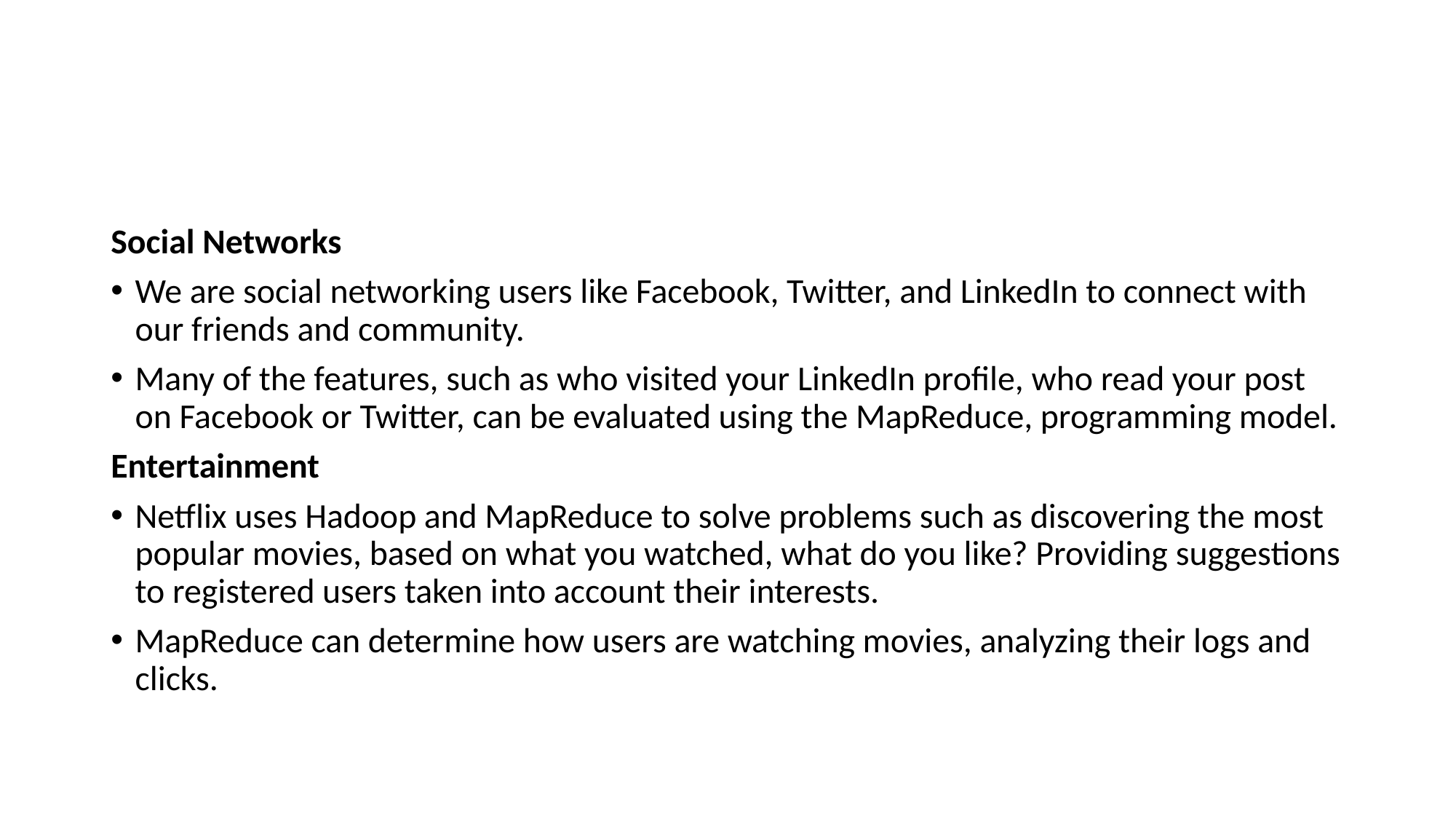

#
Social Networks
We are social networking users like Facebook, Twitter, and LinkedIn to connect with our friends and community.
Many of the features, such as who visited your LinkedIn profile, who read your post on Facebook or Twitter, can be evaluated using the MapReduce, programming model.
Entertainment
Netflix uses Hadoop and MapReduce to solve problems such as discovering the most popular movies, based on what you watched, what do you like? Providing suggestions to registered users taken into account their interests.
MapReduce can determine how users are watching movies, analyzing their logs and clicks.